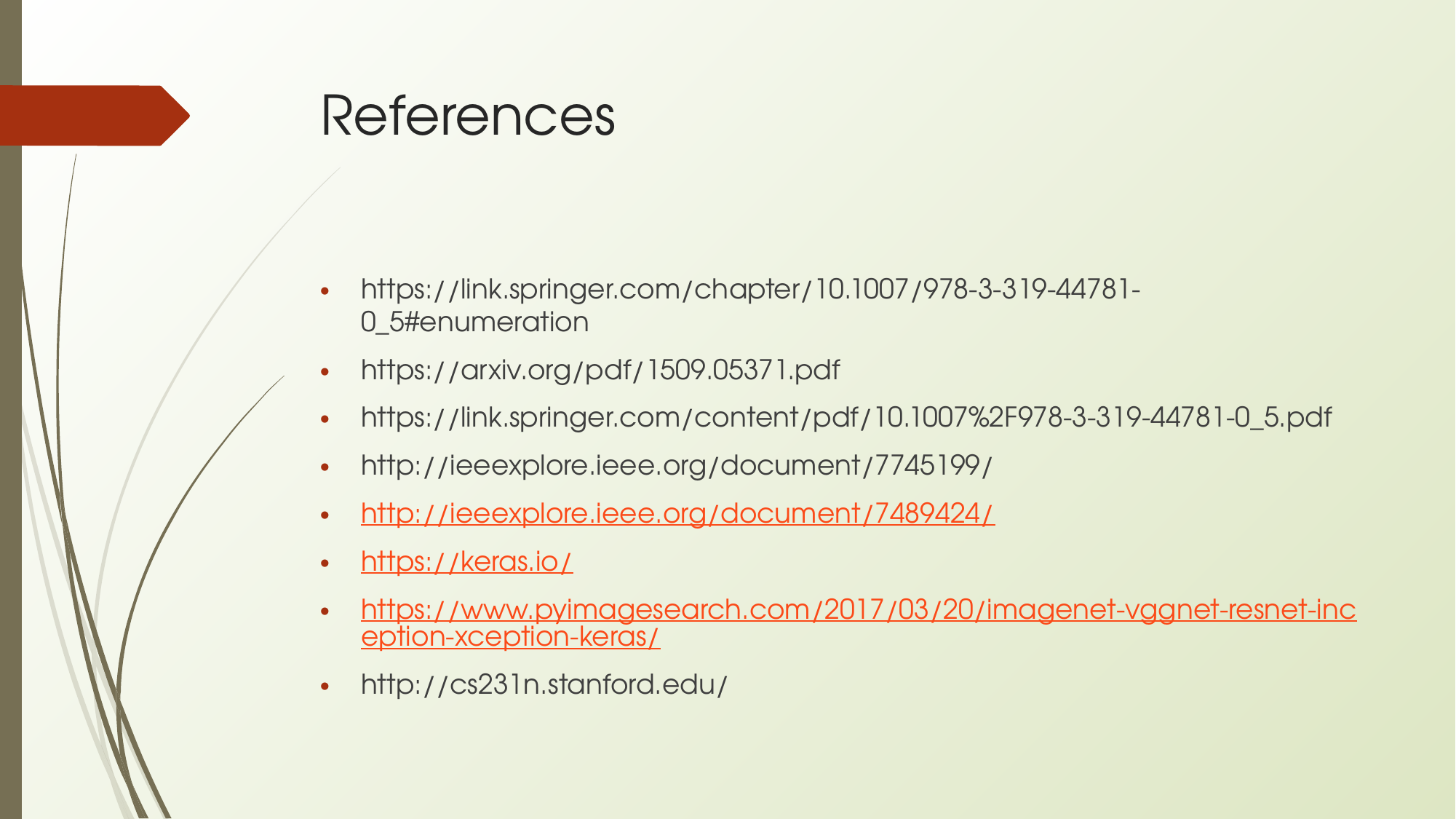

# References
https://link.springer.com/chapter/10.1007/978-3-319-44781-0_5#enumeration
https://arxiv.org/pdf/1509.05371.pdf
https://link.springer.com/content/pdf/10.1007%2F978-3-319-44781-0_5.pdf
http://ieeexplore.ieee.org/document/7745199/
http://ieeexplore.ieee.org/document/7489424/
https://keras.io/
https://www.pyimagesearch.com/2017/03/20/imagenet-vggnet-resnet-inception-xception-keras/
http://cs231n.stanford.edu/